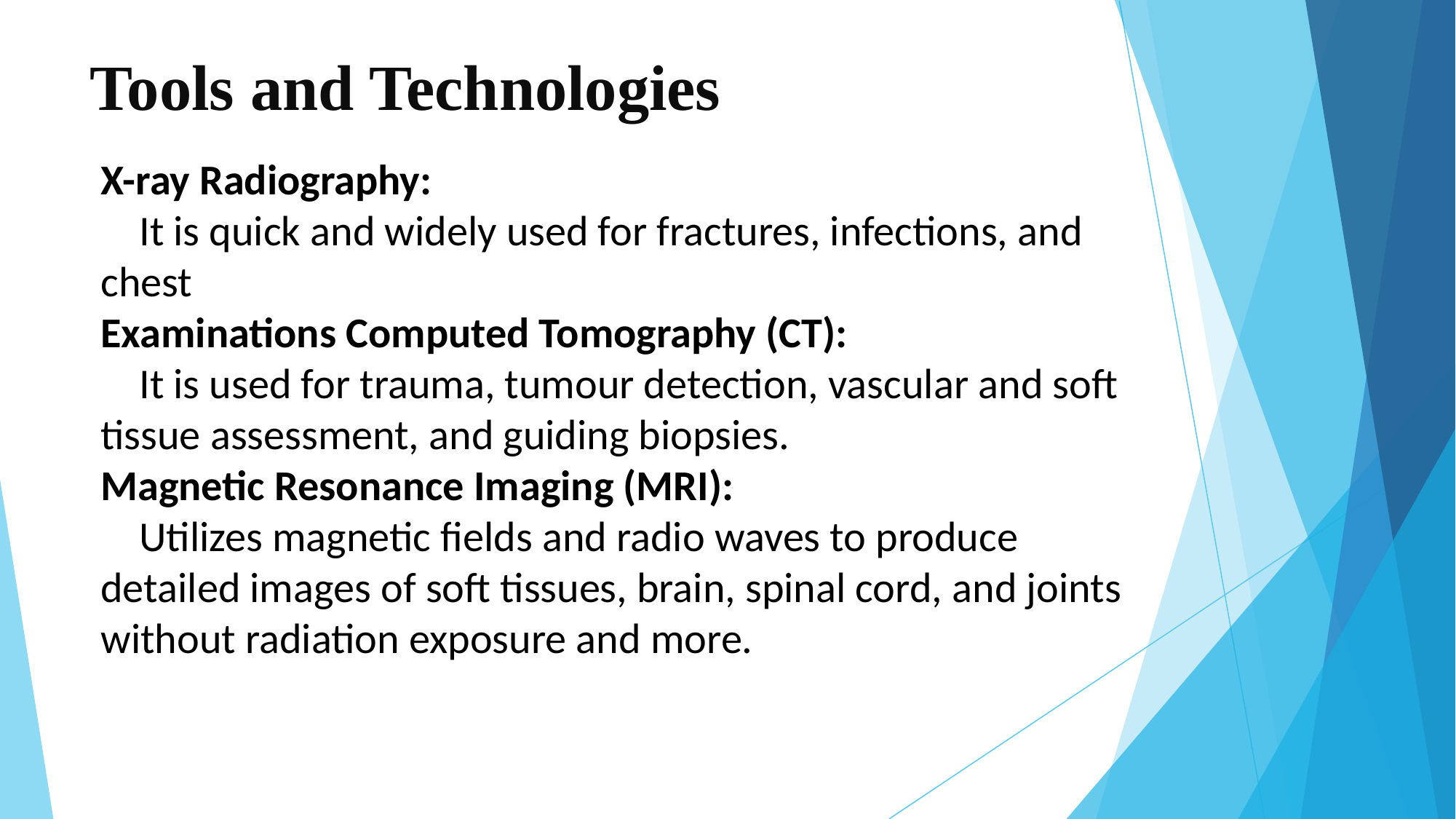

# Tools and Technologies
X-ray Radiography:
    It is quick and widely used for fractures, infections, and chest
Examinations Computed Tomography (CT):
    It is used for trauma, tumour detection, vascular and soft tissue assessment, and guiding biopsies.
Magnetic Resonance Imaging (MRI):
    Utilizes magnetic fields and radio waves to produce detailed images of soft tissues, brain, spinal cord, and joints without radiation exposure and more.